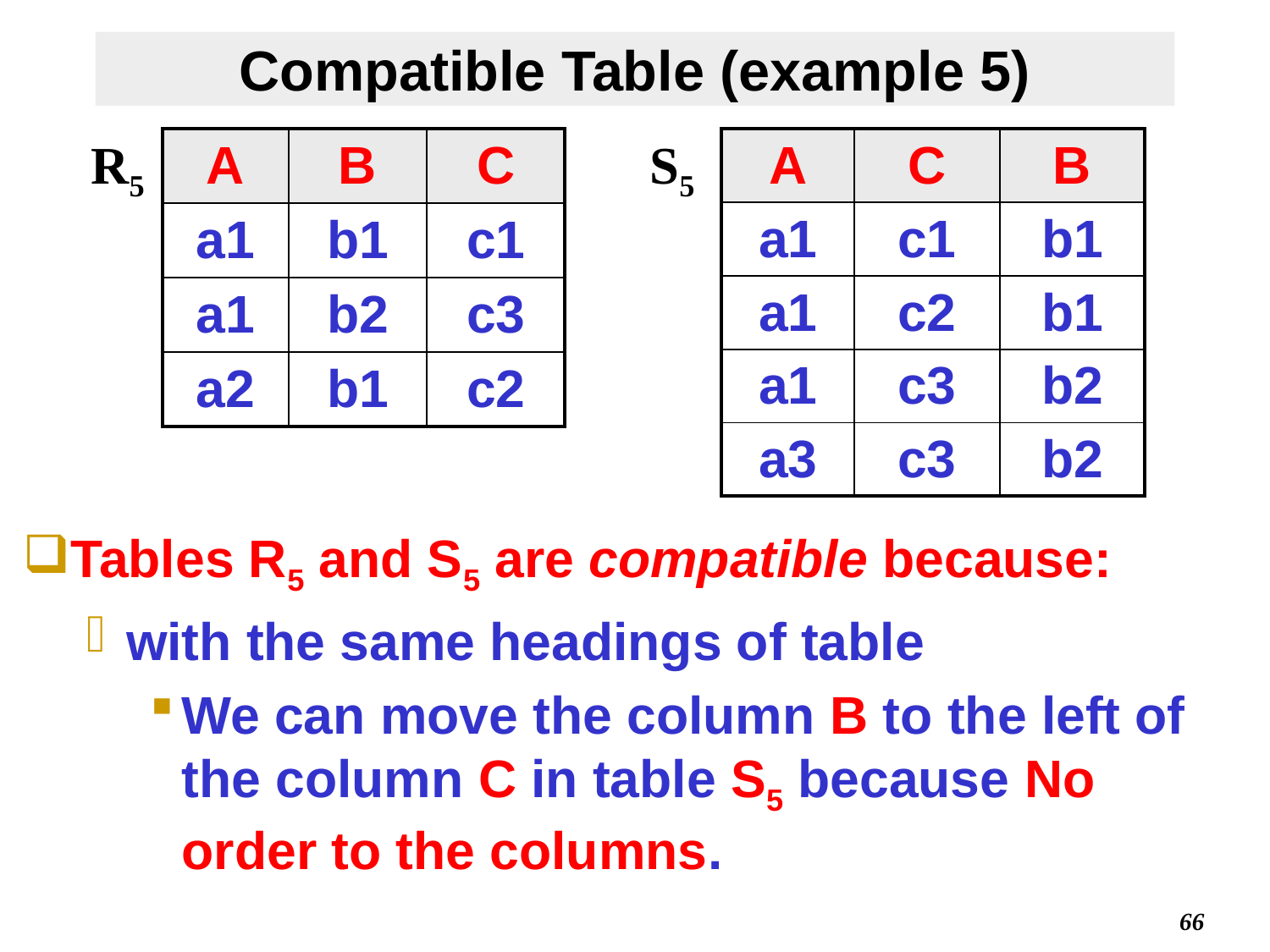

# Compatible Table (example 5)
| A | B | C |
| --- | --- | --- |
| a1 | b1 | c1 |
| a1 | b2 | c3 |
| a2 | b1 | c2 |
| A | C | B |
| --- | --- | --- |
| a1 | c1 | b1 |
| a1 | c2 | b1 |
| a1 | c3 | b2 |
| a3 | c3 | b2 |
R5
S5
Tables R5 and S5 are compatible because:
with the same headings of table
We can move the column B to the left of the column C in table S5 because No order to the columns.

66